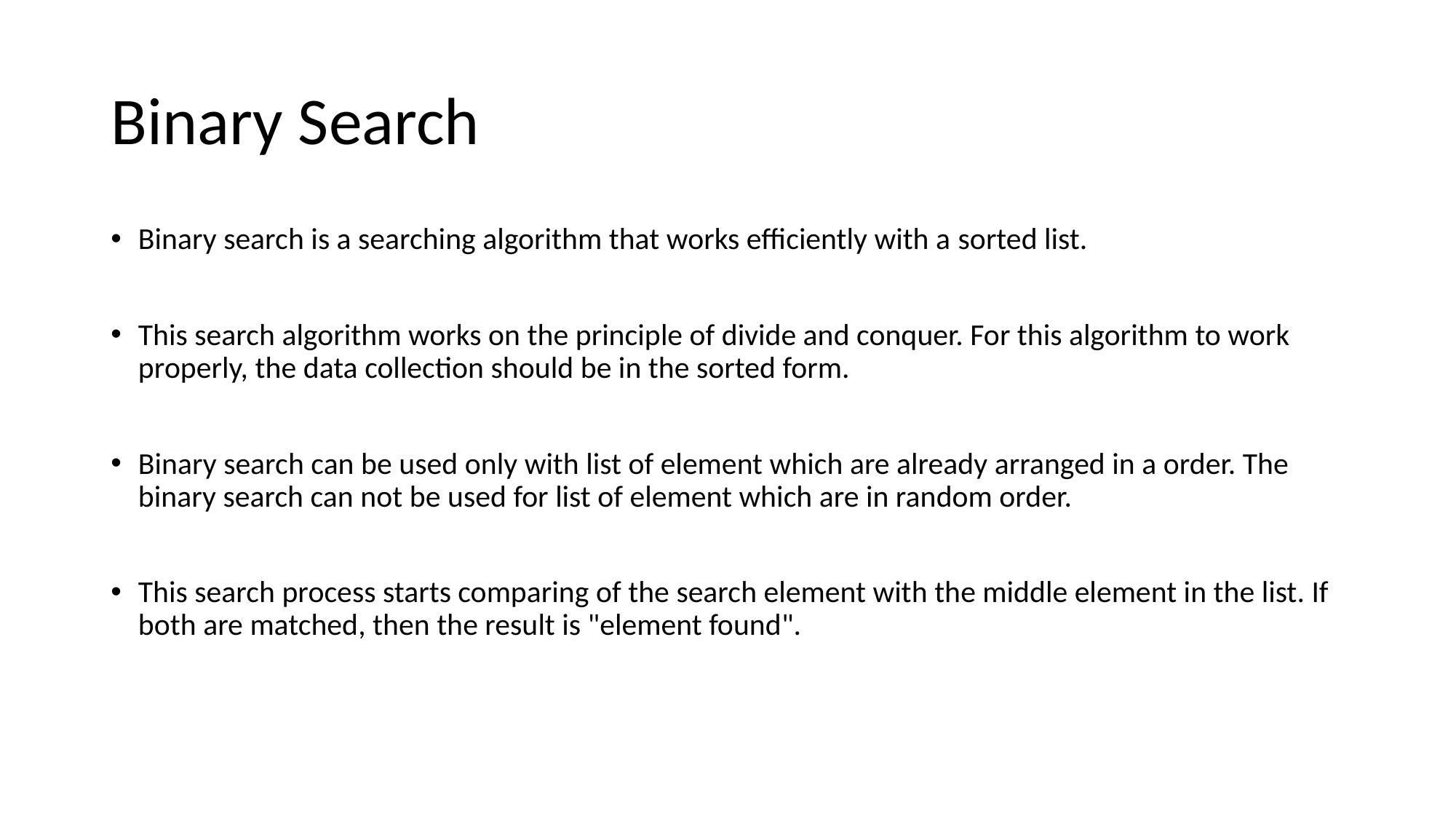

# Binary Search
Binary search is a searching algorithm that works efficiently with a sorted list.

This search algorithm works on the principle of divide and conquer. For this algorithm to work properly, the data collection should be in the sorted form.

Binary search can be used only with list of element which are already arranged in a order. The binary search can not be used for list of element which are in random order.

This search process starts comparing of the search element with the middle element in the list. If both are matched, then the result is "element found".